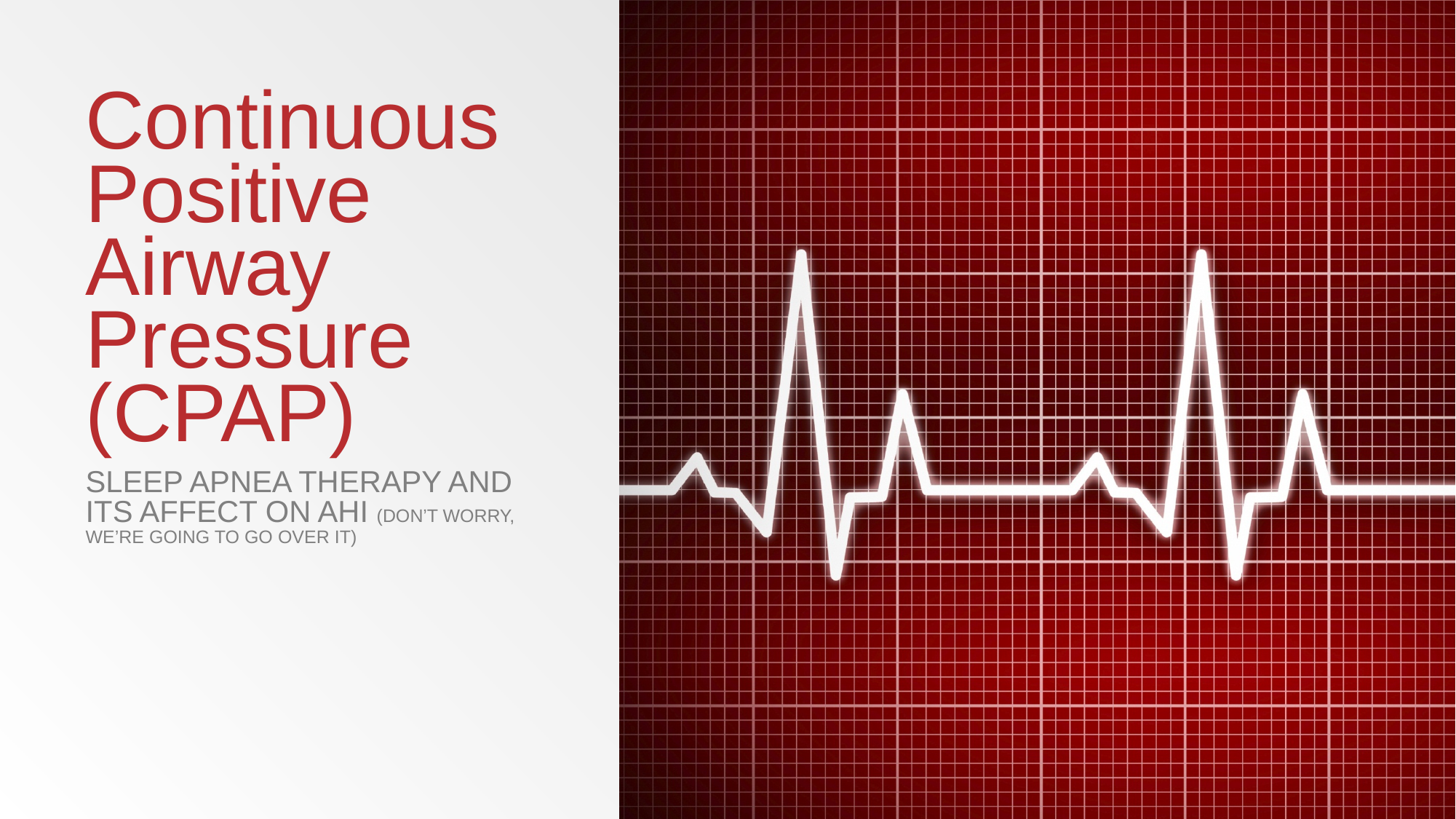

# Continuous Positive Airway Pressure (CPAP)
Sleep apnea therapy and its affect on ahi (don’t worry, we’re going to go over it)